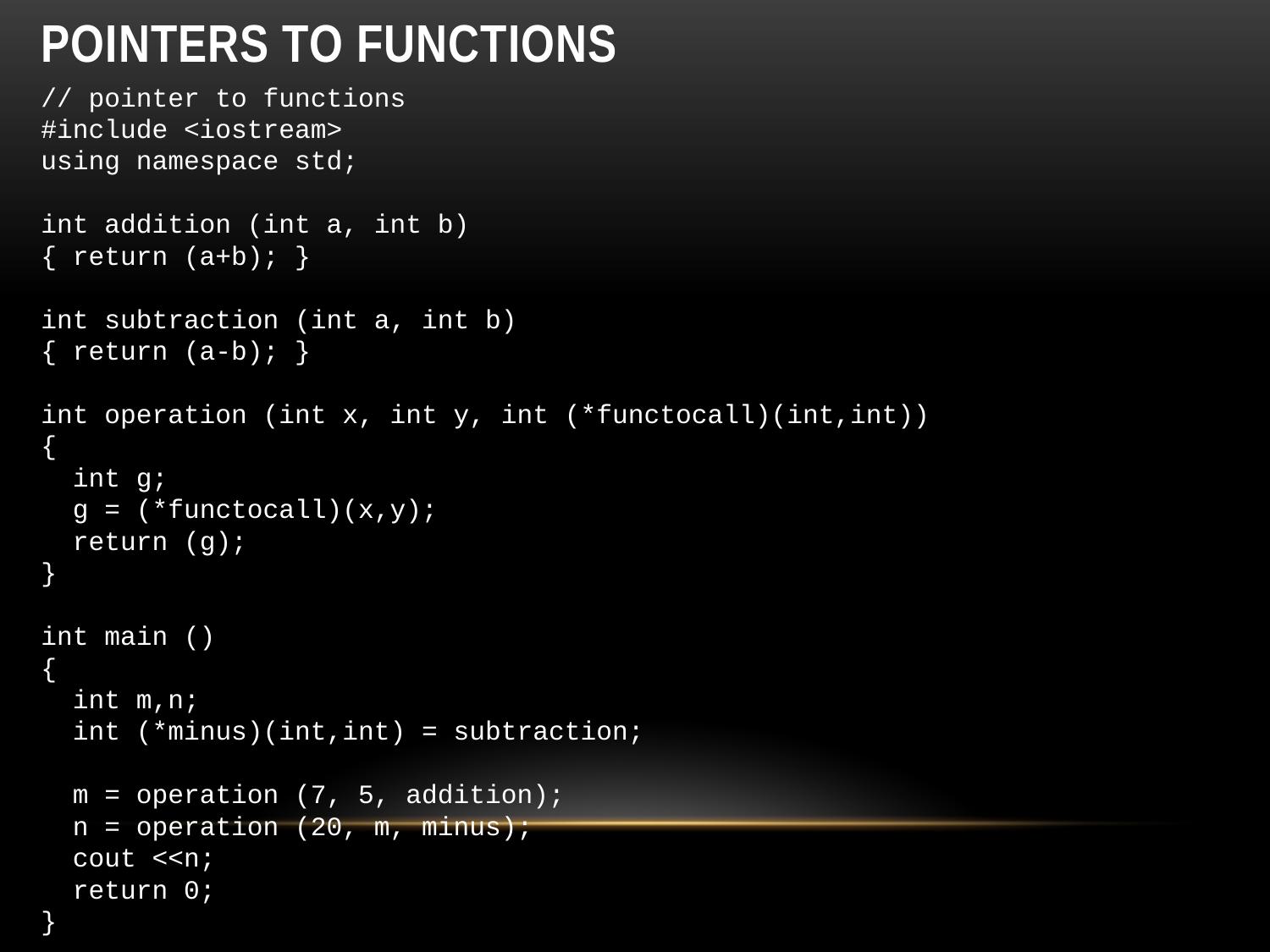

# Pointers to functions
// pointer to functions
#include <iostream>
using namespace std;

int addition (int a, int b)
{ return (a+b); }

int subtraction (int a, int b)
{ return (a-b); }

int operation (int x, int y, int (*functocall)(int,int))
{
  int g;
  g = (*functocall)(x,y);
  return (g);
}

int main ()
{
  int m,n;
  int (*minus)(int,int) = subtraction;

  m = operation (7, 5, addition);
  n = operation (20, m, minus);
  cout <<n;
  return 0;
}